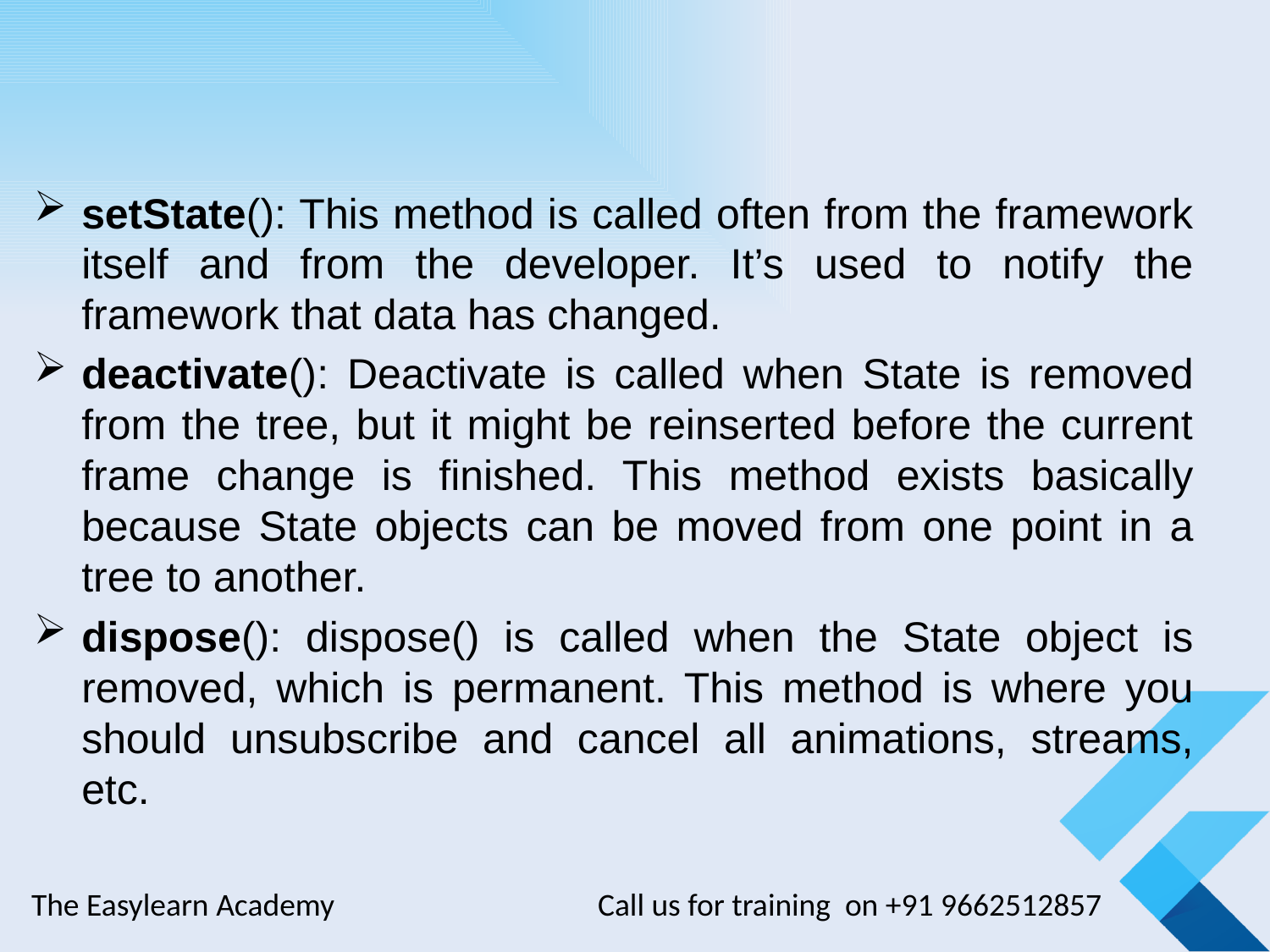

#
setState(): This method is called often from the framework itself and from the developer. It’s used to notify the framework that data has changed.
deactivate(): Deactivate is called when State is removed from the tree, but it might be reinserted before the current frame change is finished. This method exists basically because State objects can be moved from one point in a tree to another.
dispose(): dispose() is called when the State object is removed, which is permanent. This method is where you should unsubscribe and cancel all animations, streams, etc.